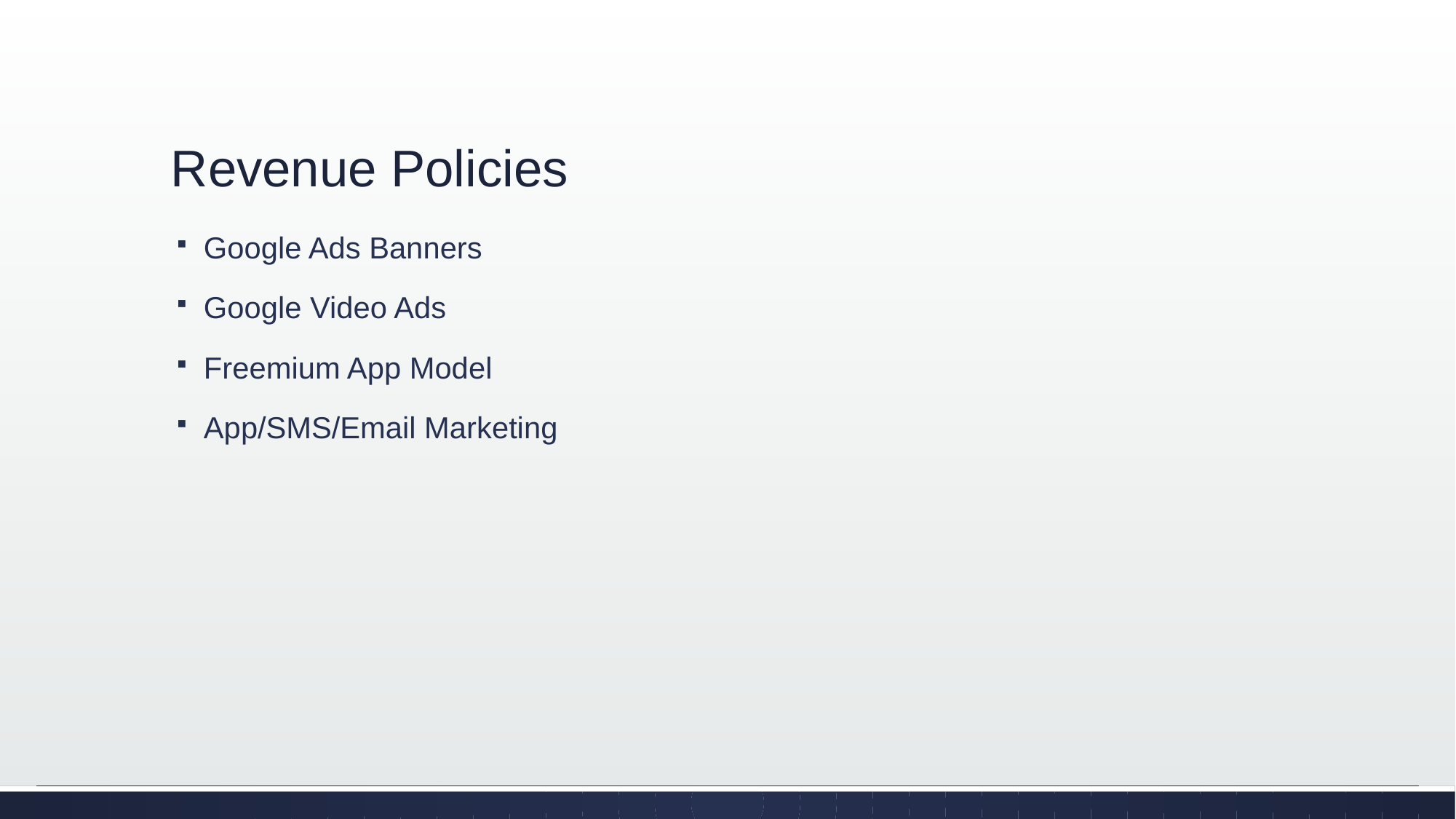

# Revenue Policies
Google Ads Banners
Google Video Ads
Freemium App Model
App/SMS/Email Marketing